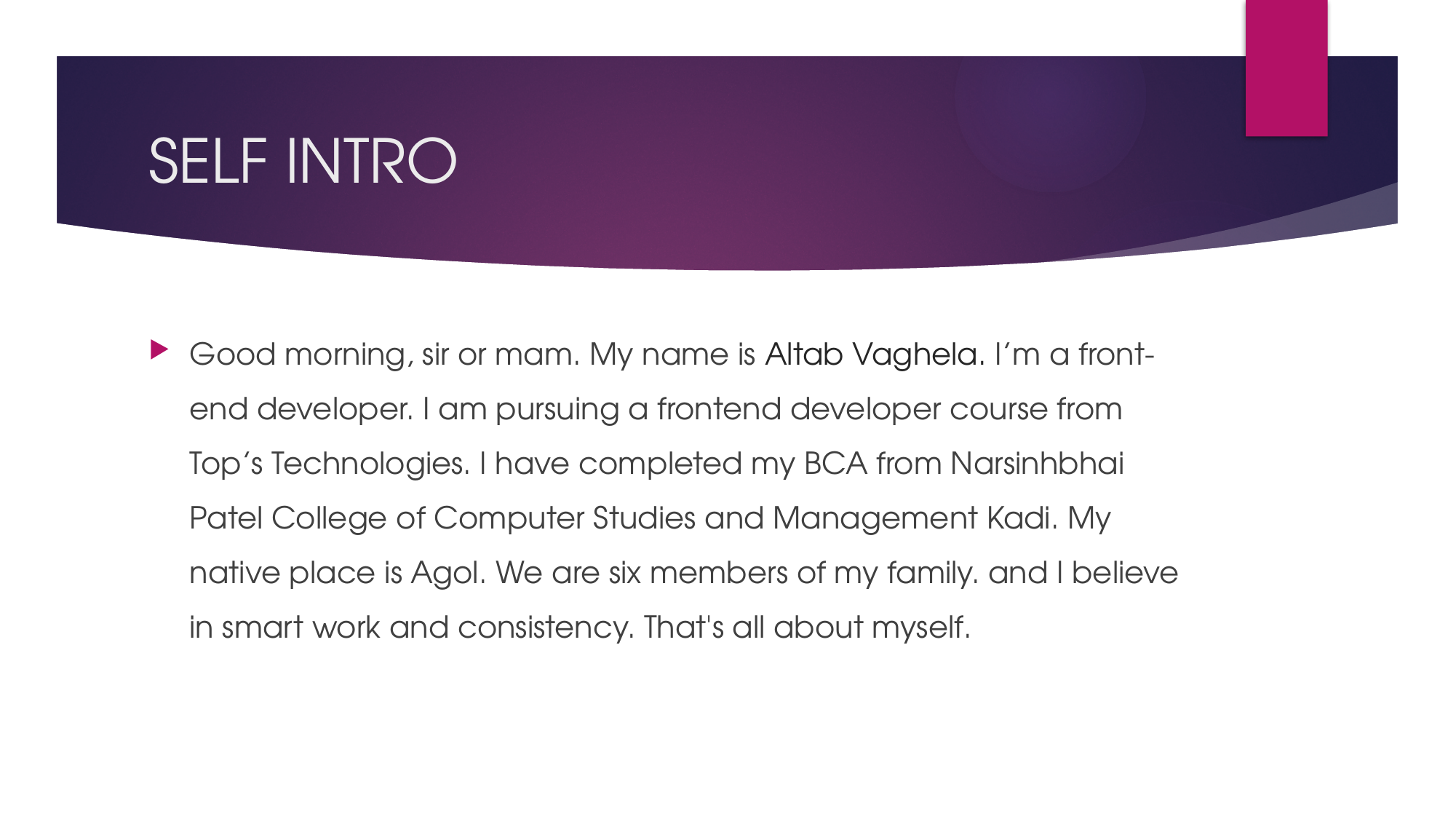

# SELF INTRO
Good morning, sir or mam. My name is Altab Vaghela. I’m a front-end developer. I am pursuing a frontend developer course from Top’s Technologies. I have completed my BCA from Narsinhbhai Patel College of Computer Studies and Management Kadi. My native place is Agol. We are six members of my family. and I believe in smart work and consistency. That's all about myself.